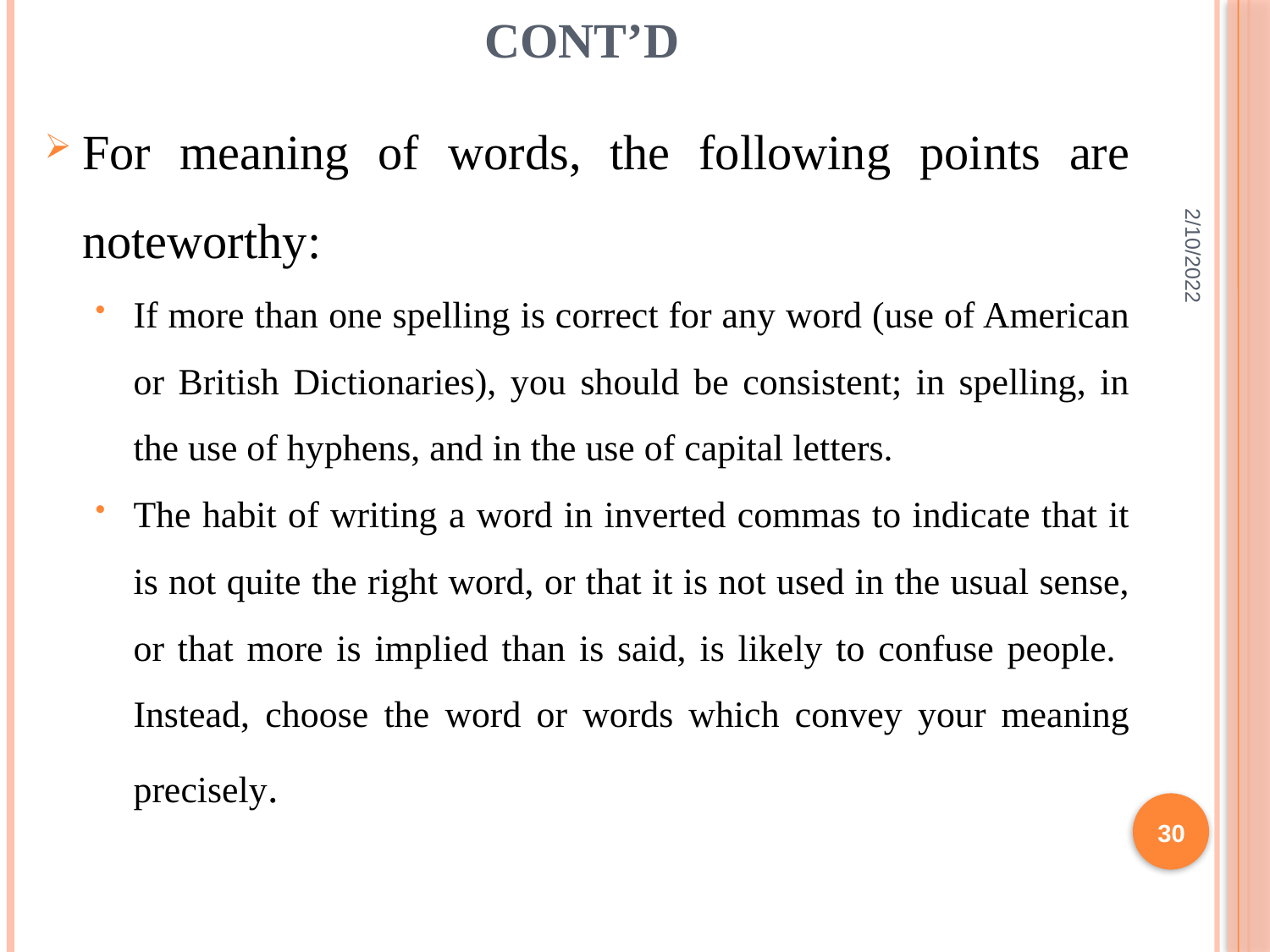

# Use of Words and Vocabulary CONT’D
For meaning of words, the following points are noteworthy:
If more than one spelling is correct for any word (use of American or British Dictionaries), you should be consistent; in spelling, in the use of hyphens, and in the use of capital letters.
The habit of writing a word in inverted commas to indicate that it is not quite the right word, or that it is not used in the usual sense, or that more is implied than is said, is likely to confuse people.  Instead, choose the word or words which convey your meaning precisely.

2/10/2022
30